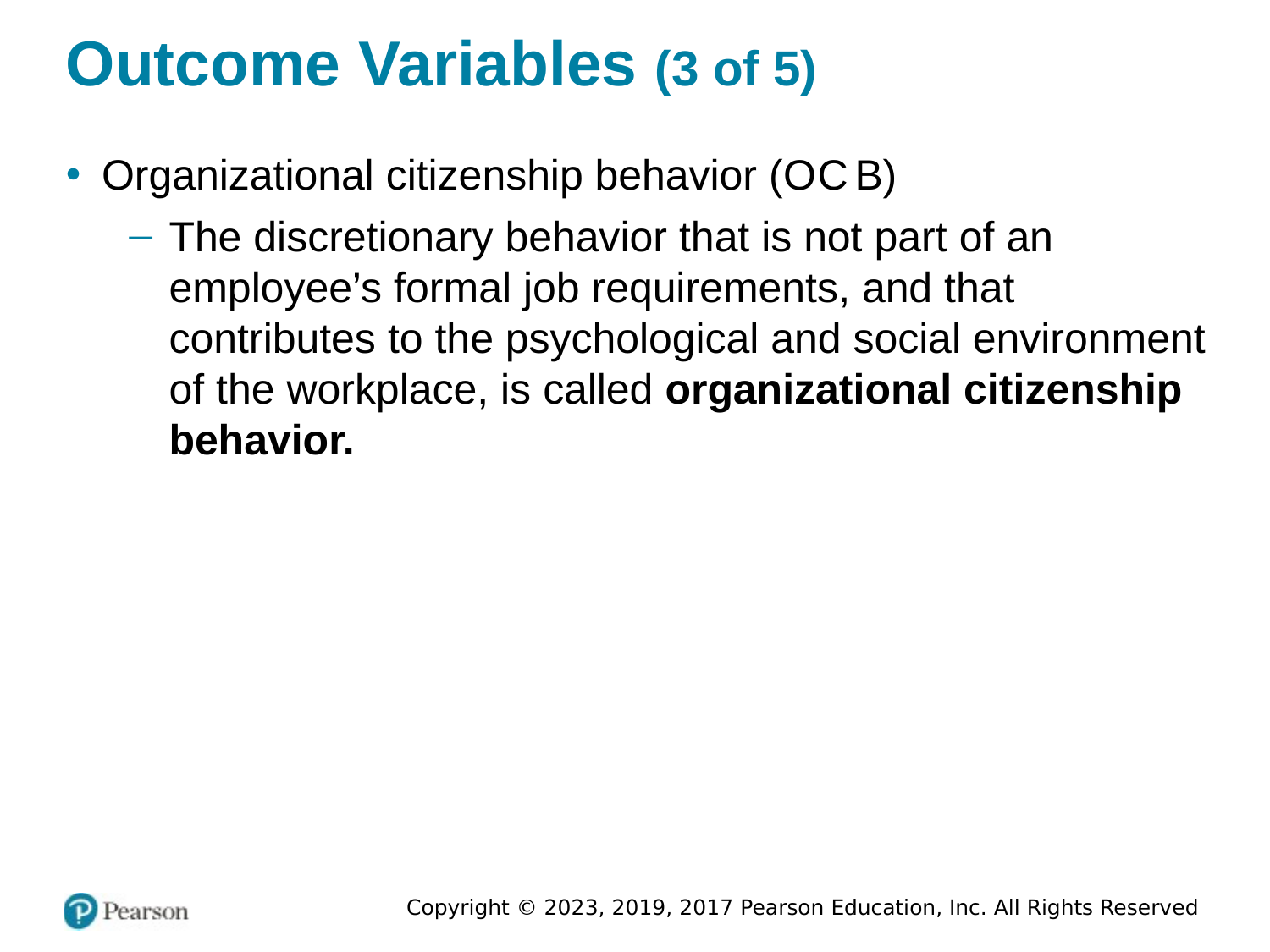

# Outcome Variables (3 of 5)
Organizational citizenship behavior (O C B)
The discretionary behavior that is not part of an employee’s formal job requirements, and that contributes to the psychological and social environment of the workplace, is called organizational citizenship behavior.